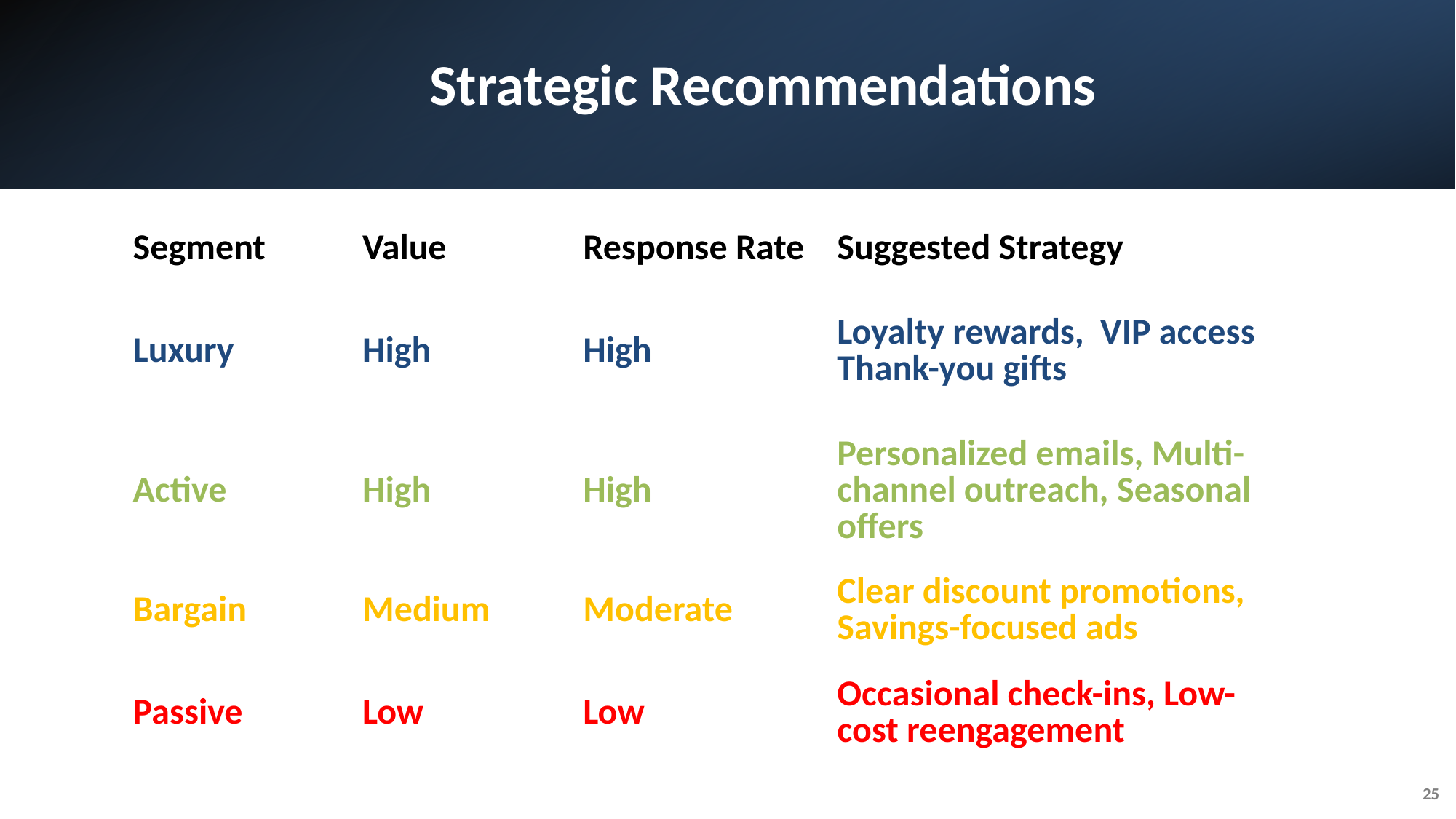

# Strategic Recommendations
| Segment | Value | Response Rate | Suggested Strategy |  |
| --- | --- | --- | --- | --- |
| Luxury | High | High | Loyalty rewards, VIP access Thank-you gifts |  |
| Active | High | High | Personalized emails, Multi-channel outreach, Seasonal offers |  |
| Bargain | Medium | Moderate | Clear discount promotions, Savings-focused ads |  |
| Passive | Low | Low | Occasional check-ins, Low-cost reengagement |  |
25